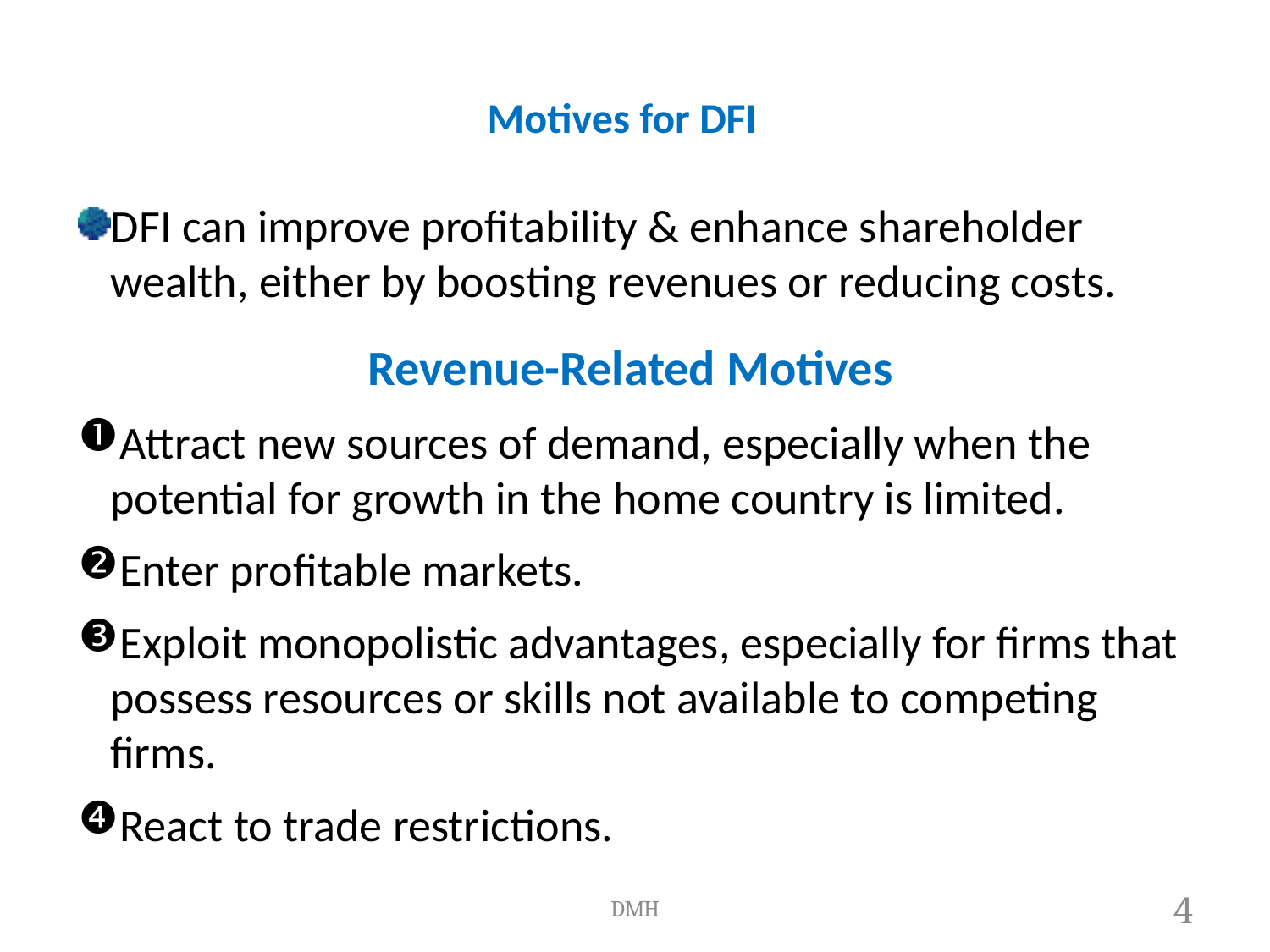

# Motives for DFI
DFI can improve profitability & enhance shareholder wealth, either by boosting revenues or reducing costs.
Revenue-Related Motives
Attract new sources of demand, especially when the potential for growth in the home country is limited.
Enter profitable markets.
Exploit monopolistic advantages, especially for firms that possess resources or skills not available to competing firms.
React to trade restrictions.
DMH
4